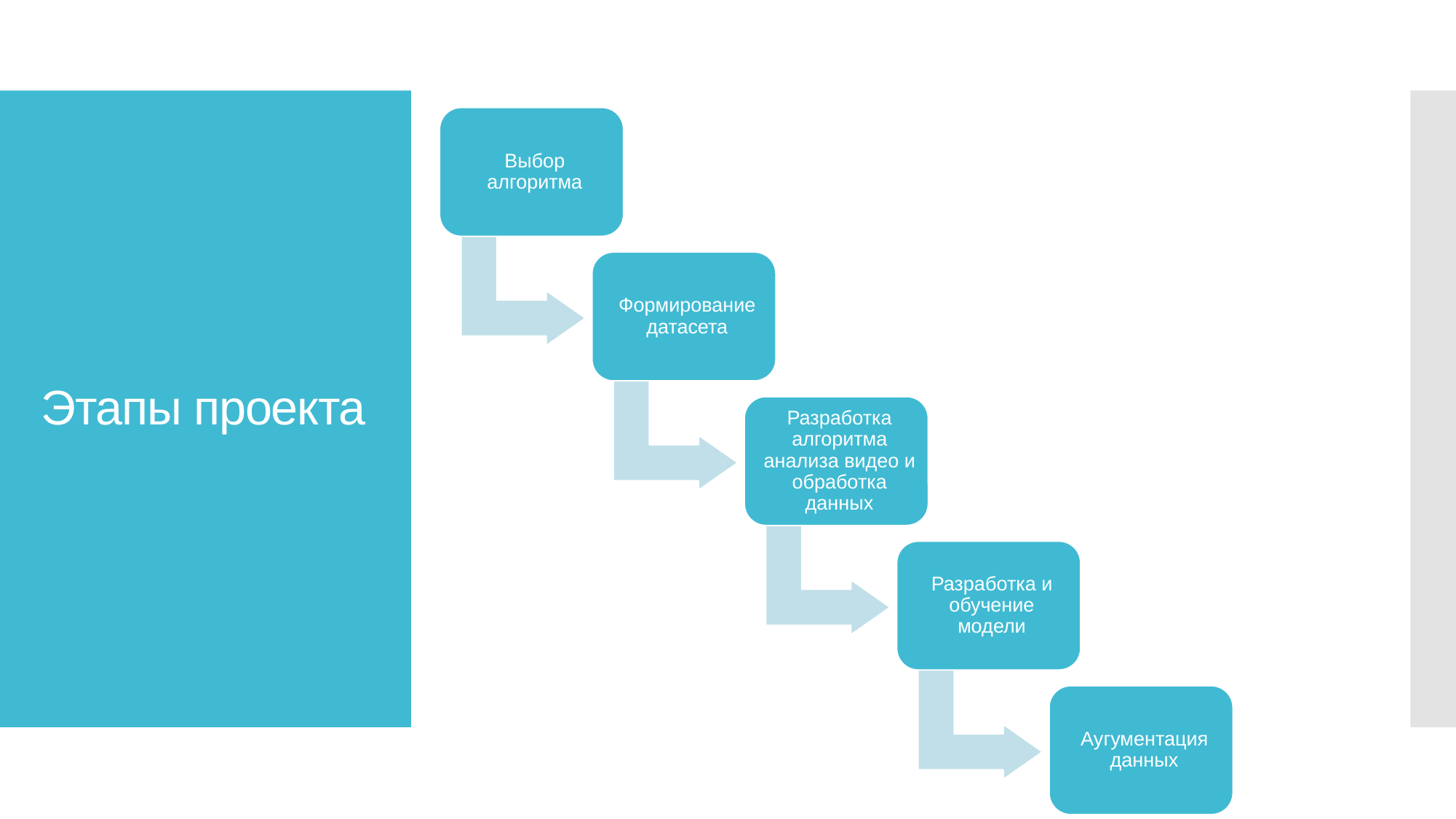

Выбор алгоритма
Формирование датасета
Разработка алгоритма анализа видео и обработка данных
Разработка и обучение модели
Аугументация данных
# Этапы проекта